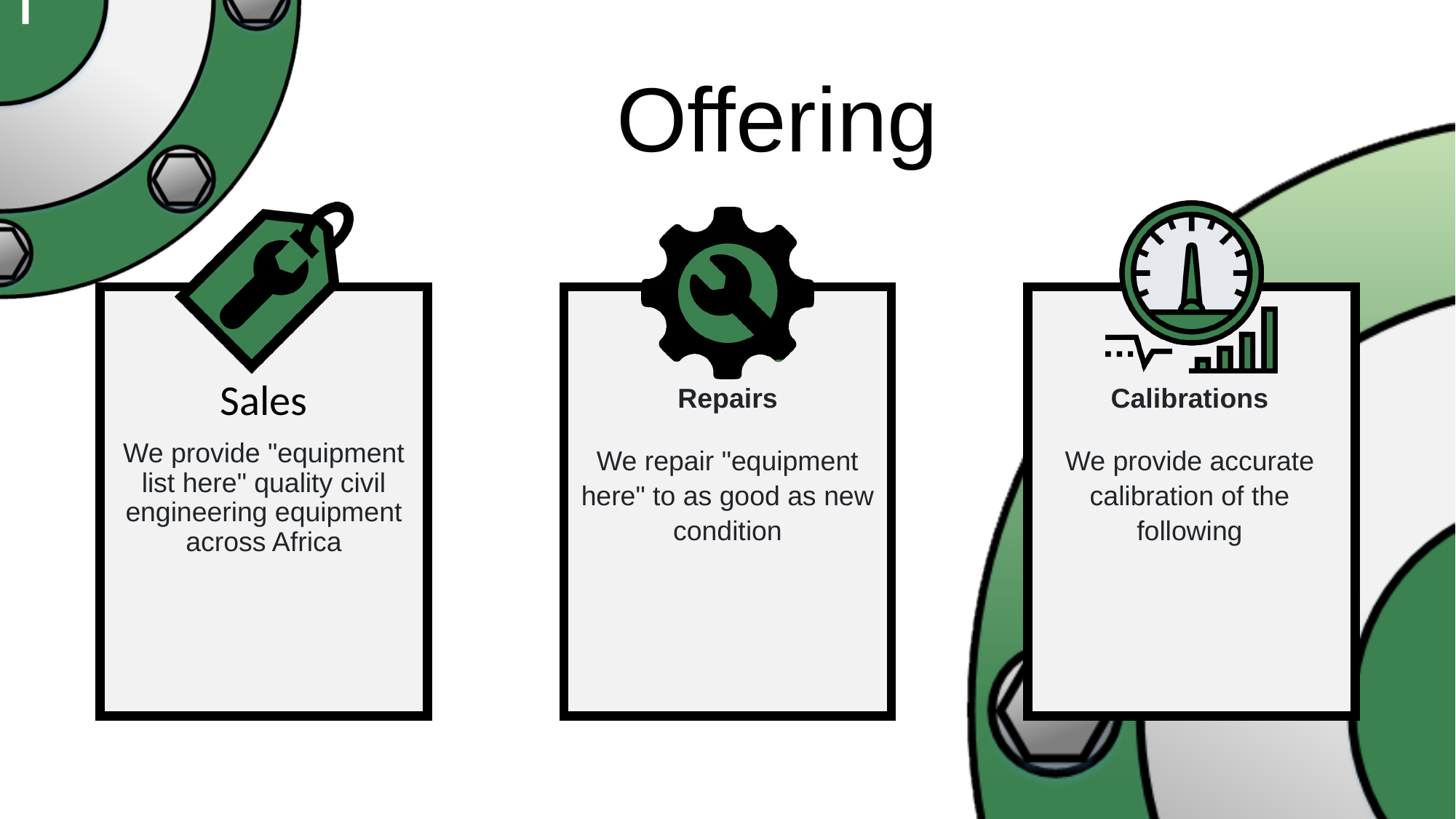

# Offering
Sales
We provide "equipment list here" quality civil engineering equipment across Africa
Repairs
We repair "equipment here" to as good as new condition
Calibrations
We provide accurate calibration of the following